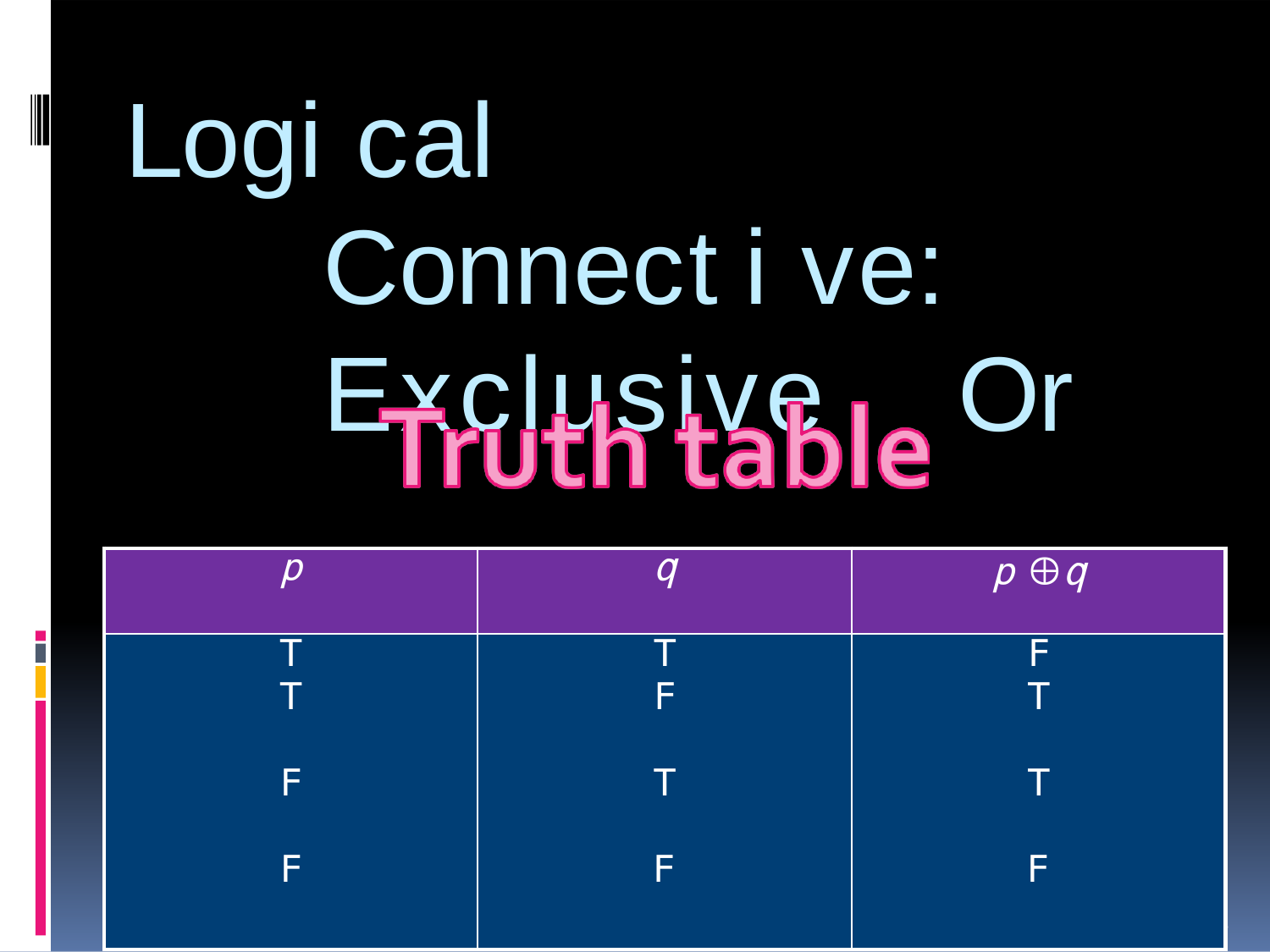

# Logical	Connective:  Exclusive	Or

| p | q | p ⊕q |
| --- | --- | --- |
| T T F F | T F T F | F T T F |
18